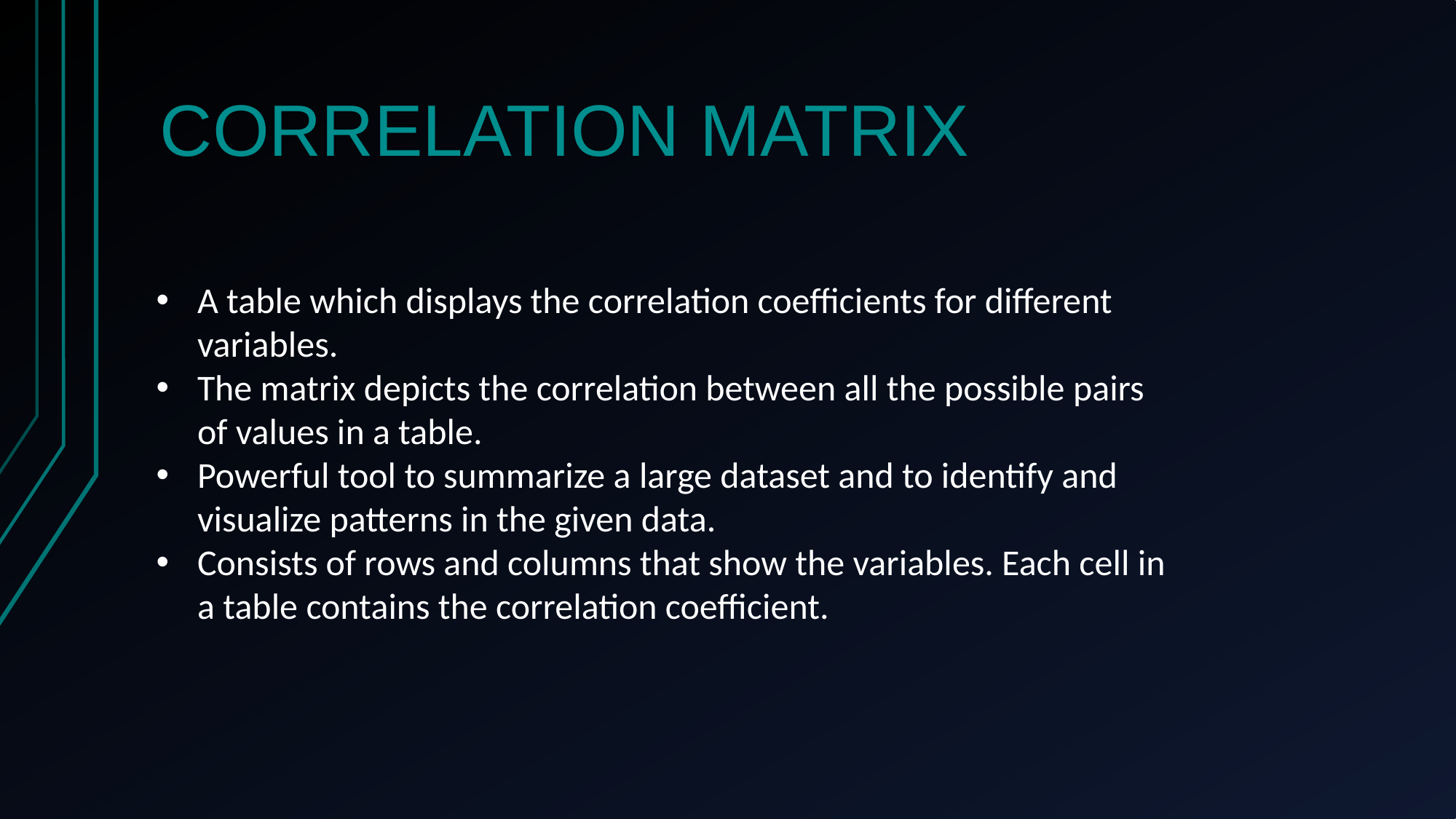

# CORRELATION MATRIX
A table which displays the correlation coefficients for different variables.
The matrix depicts the correlation between all the possible pairs of values in a table.
Powerful tool to summarize a large dataset and to identify and visualize patterns in the given data.
Consists of rows and columns that show the variables. Each cell in a table contains the correlation coefficient.